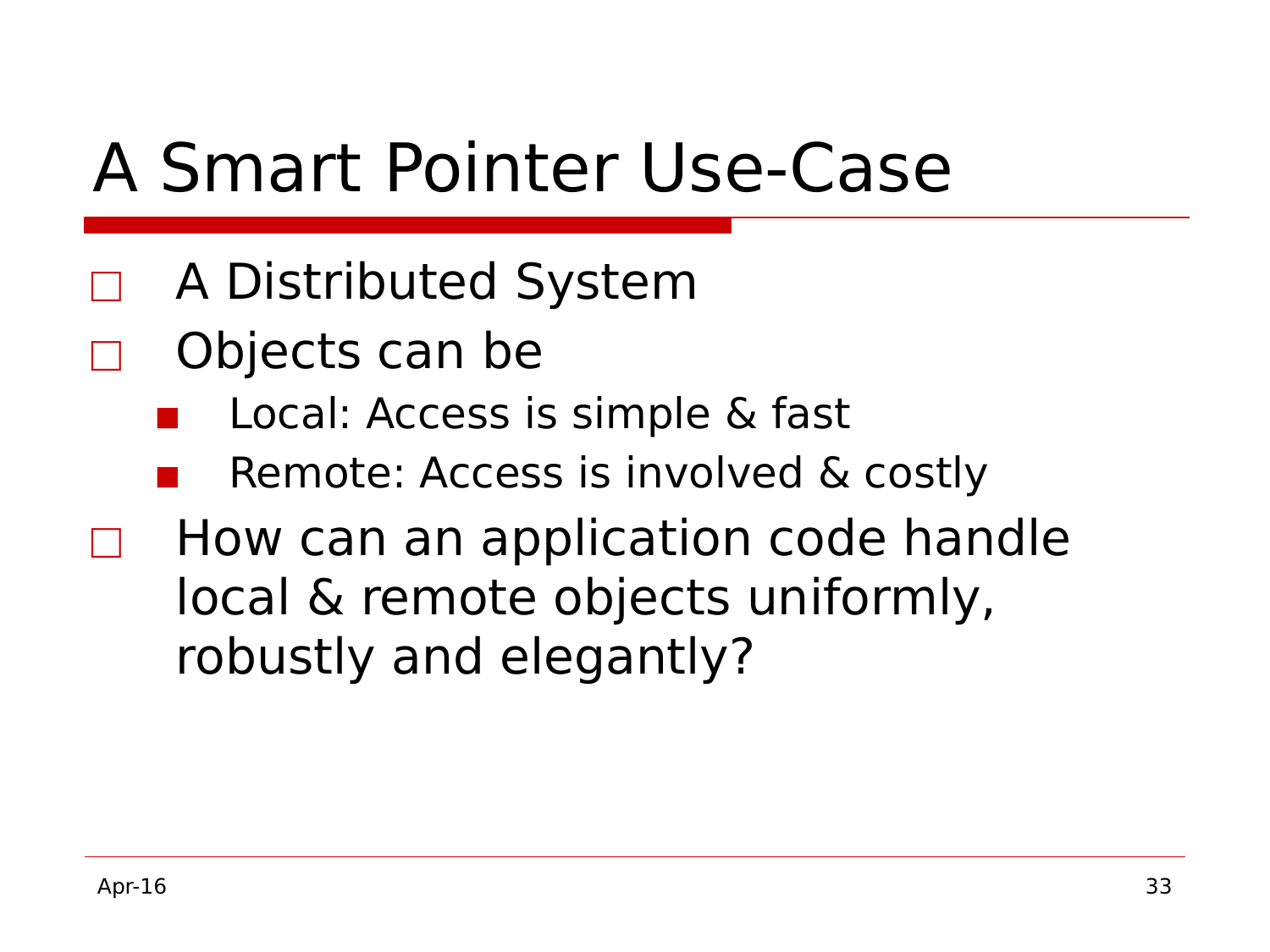

# A Smart Pointer Use-Case
A Distributed System
Objects can be
Local: Access is simple & fast
Remote: Access is involved & costly
How can an application code handle local & remote objects uniformly, robustly and elegantly?
Apr-16
33